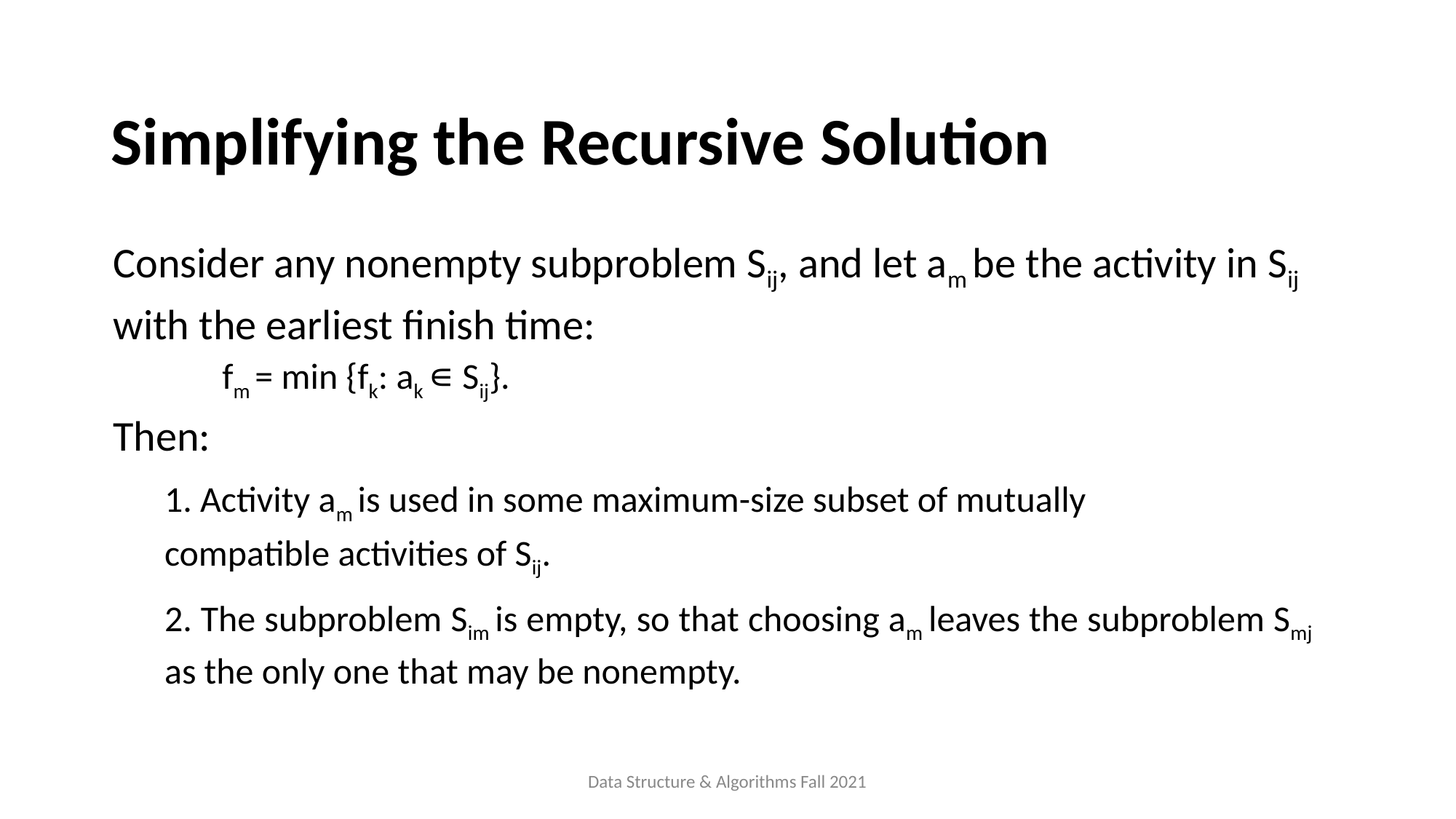

Simplifying the Recursive Solution
Consider any nonempty subproblem Sij, and let am be the activity in Sij with the earliest finish time:
fm = min {fk: ak ∊ Sij}.
Then:
1. Activity am is used in some maximum-size subset of mutually compatible activities of Sij.
2. The subproblem Sim is empty, so that choosing am leaves the subproblem Smj as the only one that may be nonempty.

Data Structure & Algorithms Fall 2021